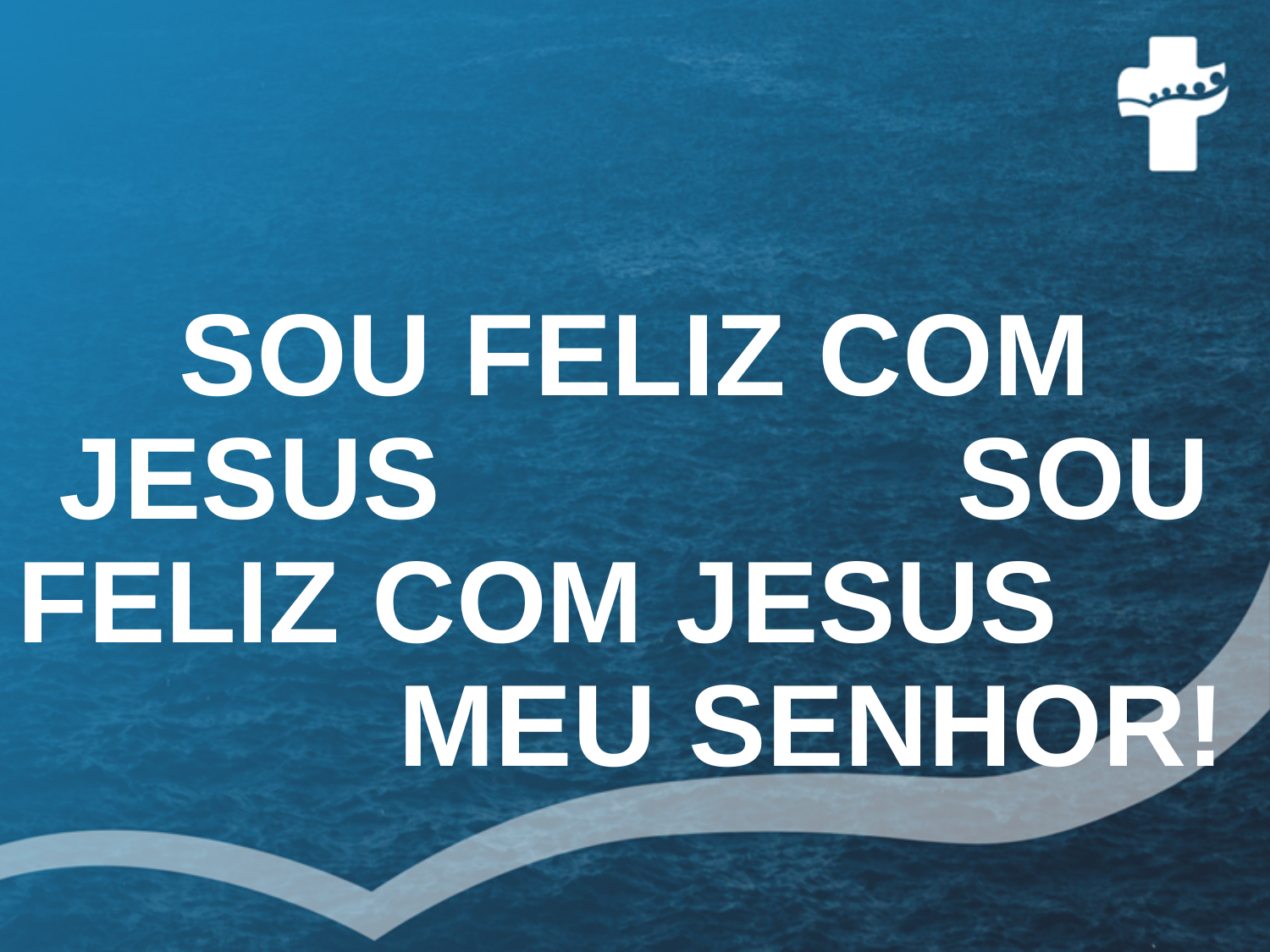

SOU FELIZ COM JESUS                SOU FELIZ COM JESUS                  MEU SENHOR!